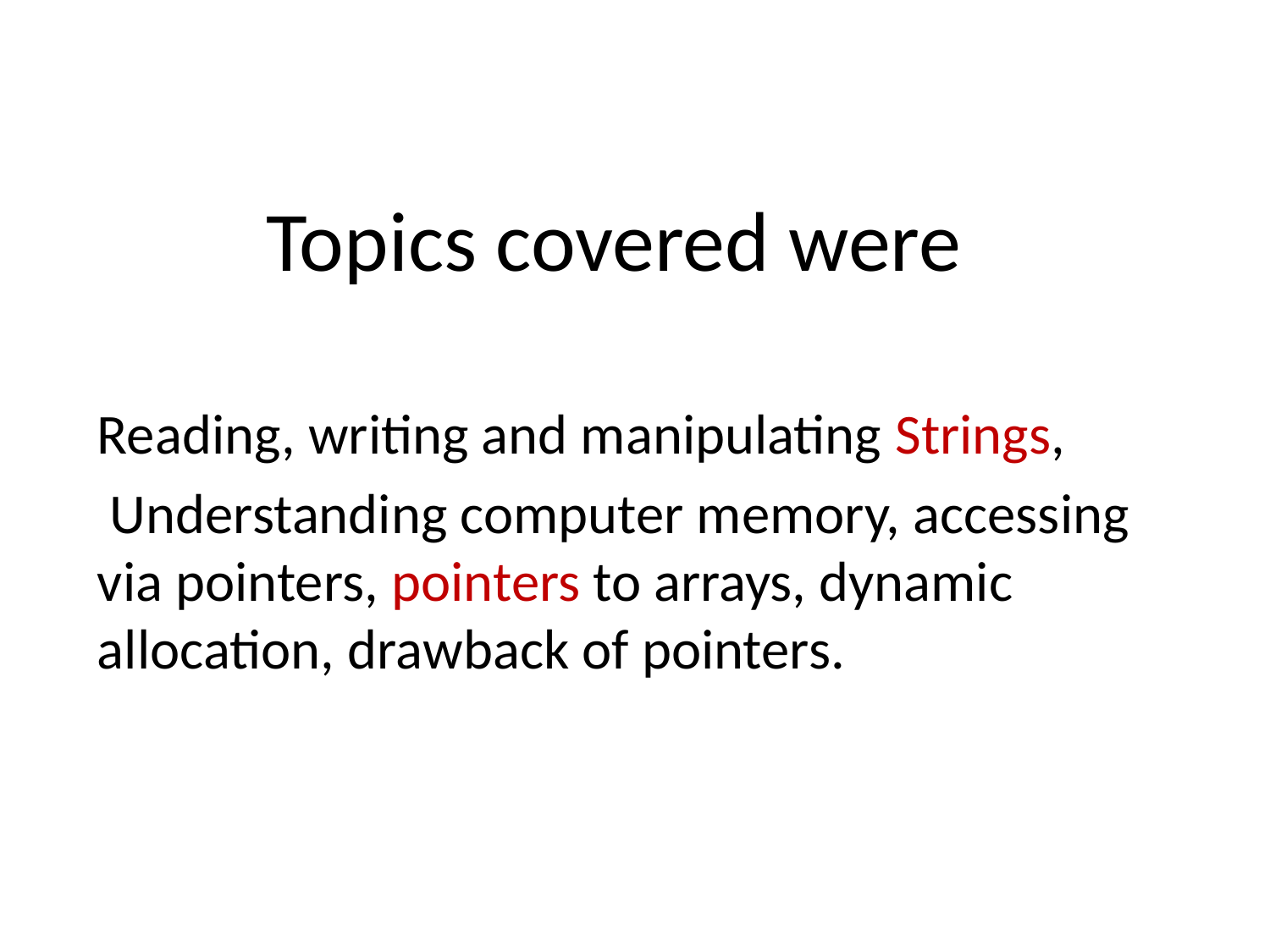

Topics covered were

Reading, writing and manipulating Strings,
 Understanding computer memory, accessing via pointers, pointers to arrays, dynamic allocation, drawback of pointers.